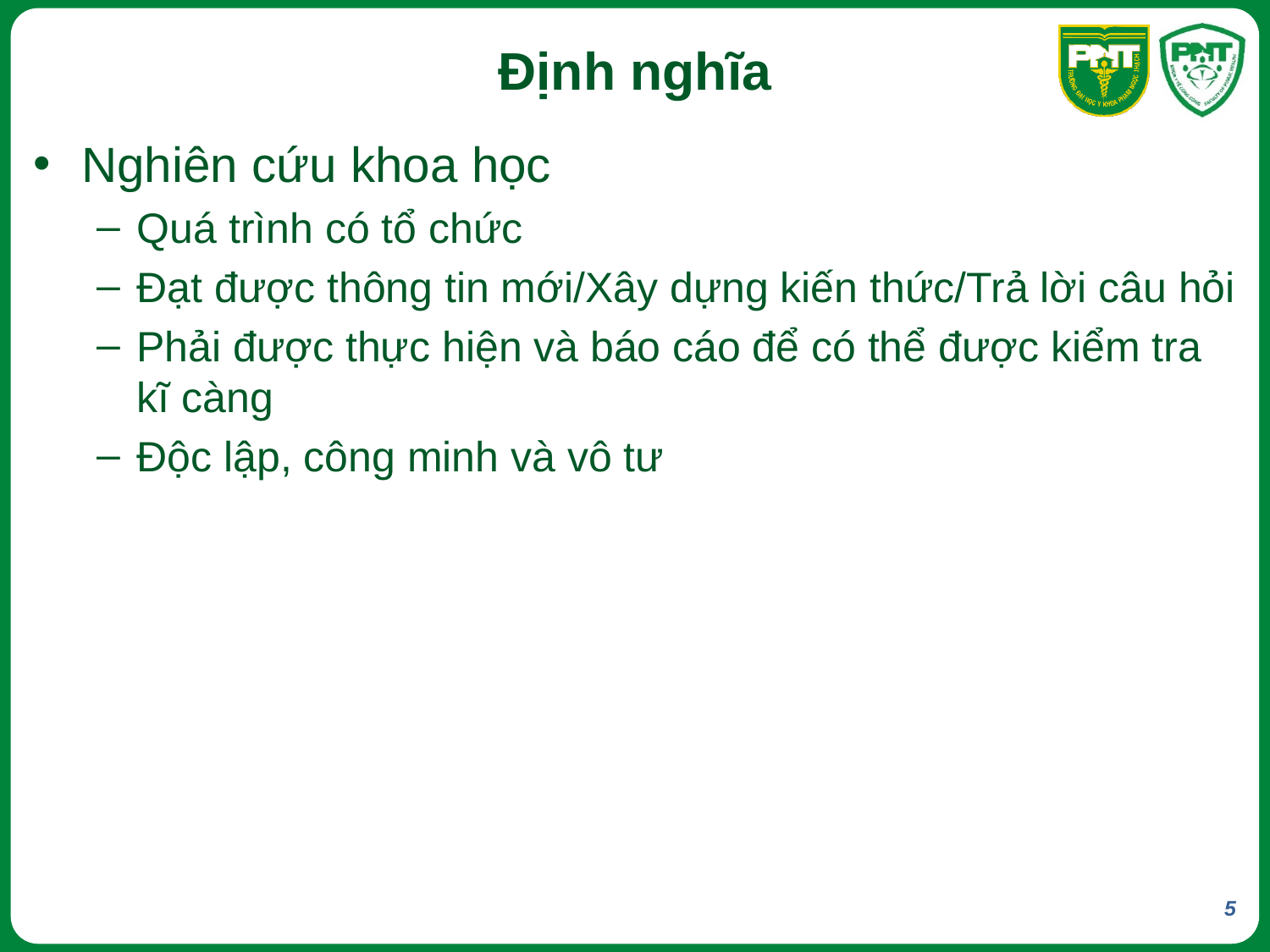

# Định nghĩa
Nghiên cứu khoa học
Quá trình có tổ chức
Đạt được thông tin mới/Xây dựng kiến thức/Trả lời câu hỏi
Phải được thực hiện và báo cáo để có thể được kiểm tra kĩ càng
Độc lập, công minh và vô tư

5